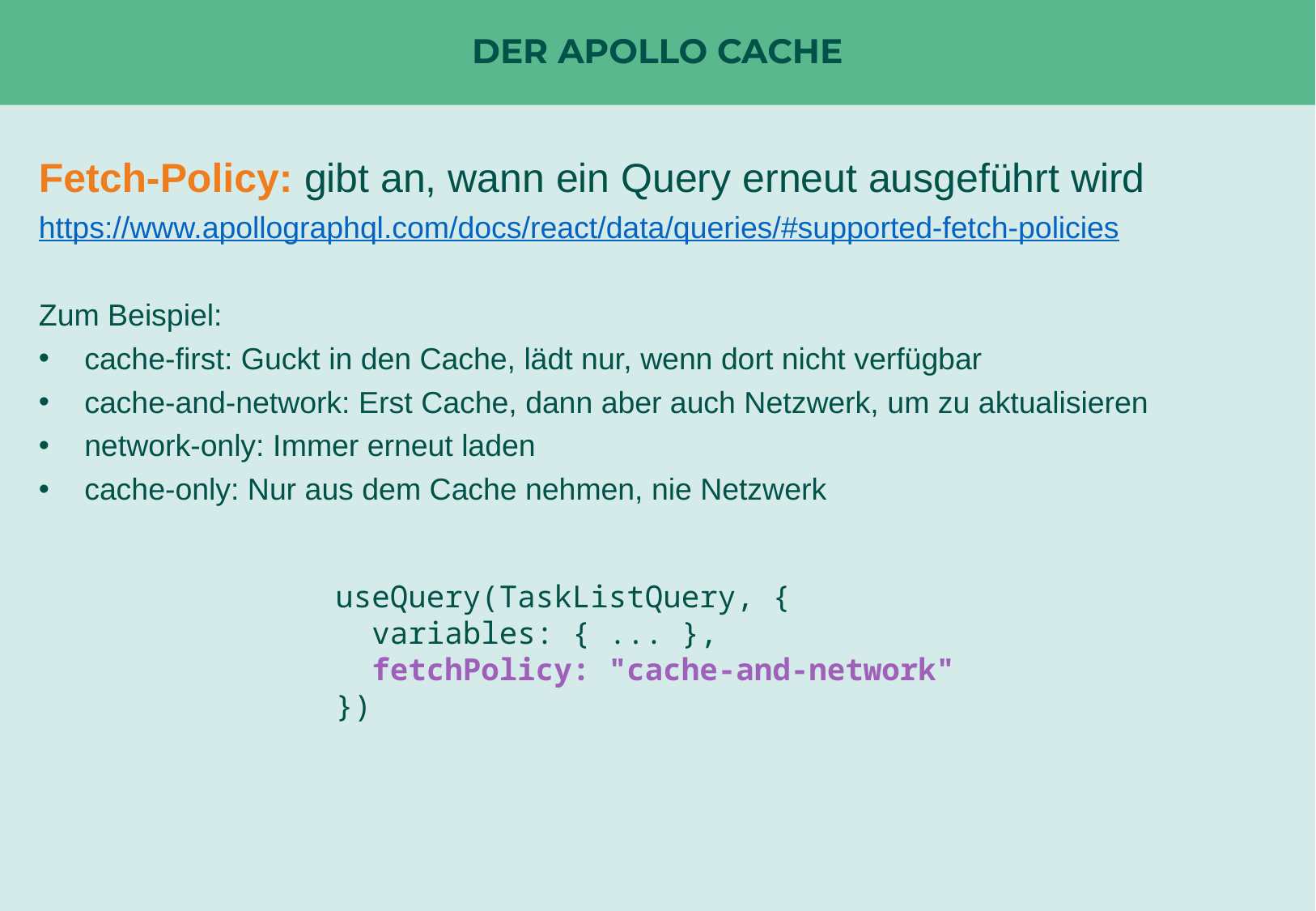

# Der Apollo Cache
Fetch-Policy: gibt an, wann ein Query erneut ausgeführt wird
https://www.apollographql.com/docs/react/data/queries/#supported-fetch-policies

Zum Beispiel:
cache-first: Guckt in den Cache, lädt nur, wenn dort nicht verfügbar
cache-and-network: Erst Cache, dann aber auch Netzwerk, um zu aktualisieren
network-only: Immer erneut laden
cache-only: Nur aus dem Cache nehmen, nie Netzwerk

useQuery(TaskListQuery, {
  variables: { ... },
  fetchPolicy: "cache-and-network"
})